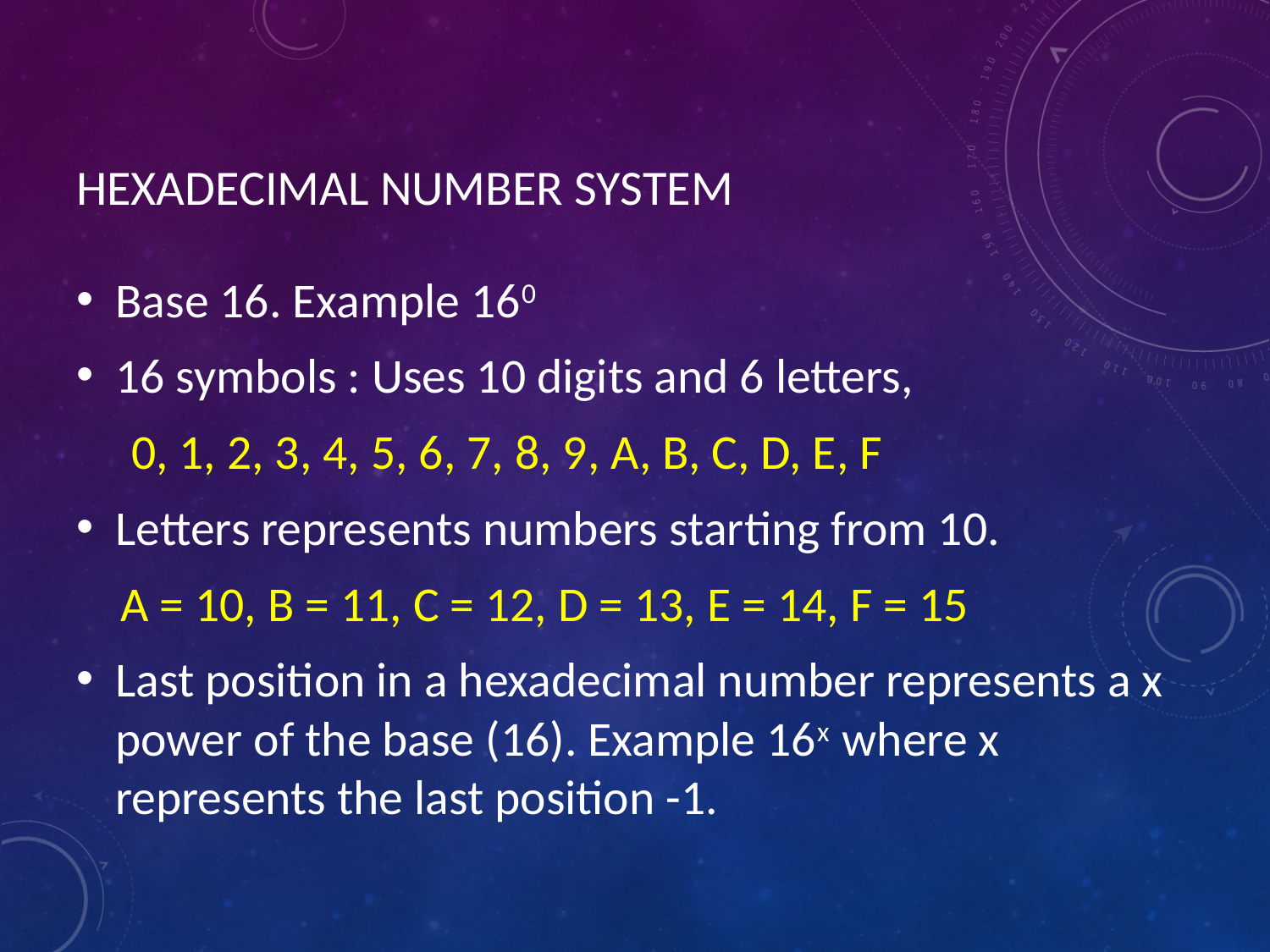

# Hexadecimal number system
Base 16. Example 160
16 symbols : Uses 10 digits and 6 letters,
     0, 1, 2, 3, 4, 5, 6, 7, 8, 9, A, B, C, D, E, F
Letters represents numbers starting from 10.
    A = 10, B = 11, C = 12, D = 13, E = 14, F = 15
Last position in a hexadecimal number represents a x power of the base (16). Example 16x  where x represents the last position -1.